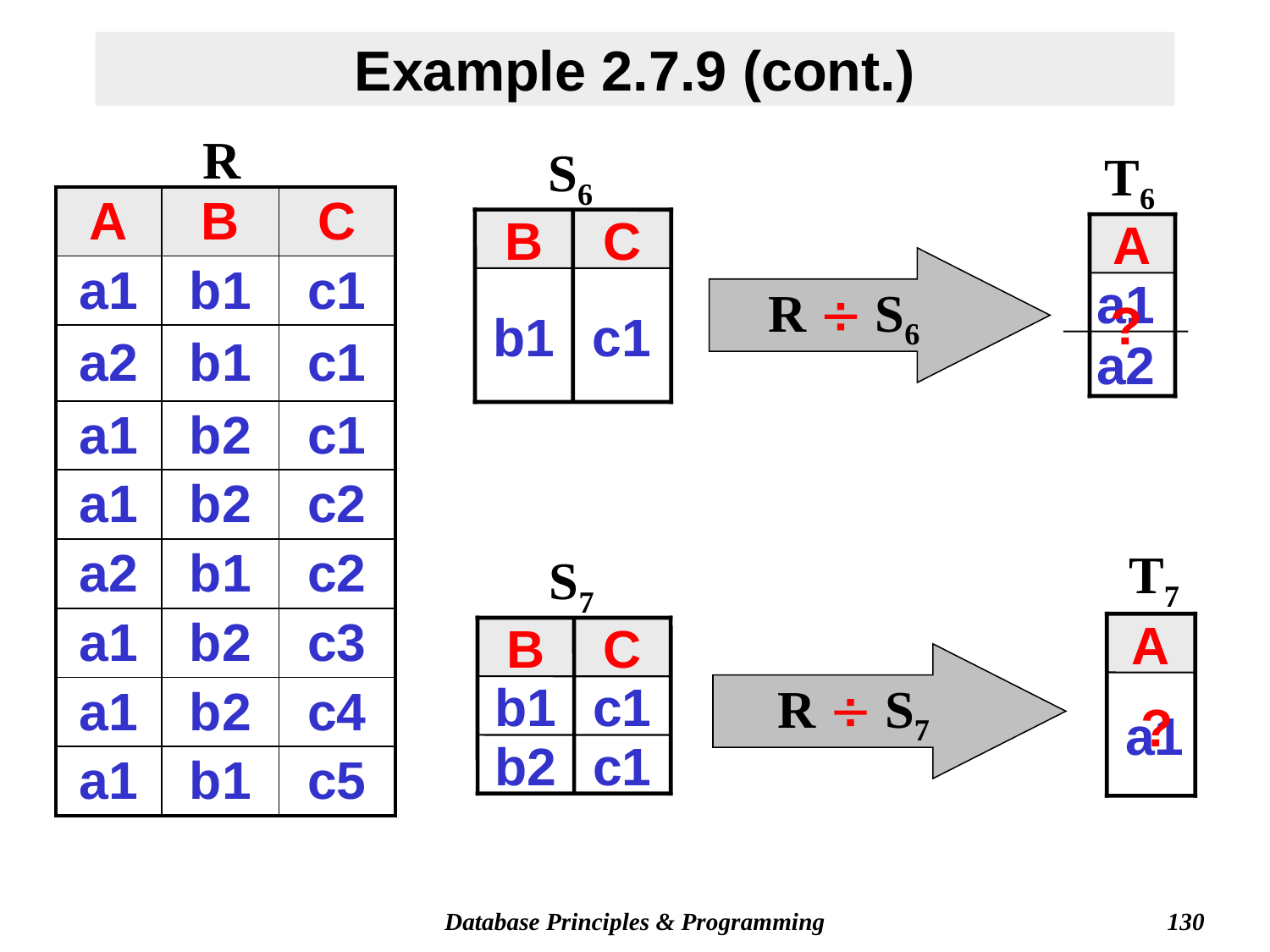

# Example 2.7.9 (cont.)
R
S6
B

C

b1

c1

T6
A

R ÷ S6

| A | B | C |
| --- | --- | --- |
| a1 | b1 | c1 |
| a2 | b1 | c1 |
| a1 | b2 | c1 |
| a1 | b2 | c2 |
| a2 | b1 | c2 |
| a1 | b2 | c3 |
| a1 | b2 | c4 |
| a1 | b1 | c5 |
a1
a2

?
T7
S7
A

B

C

R ÷ S7

b1

c1
b2

c1

a1
?

Database Principles & Programming
130